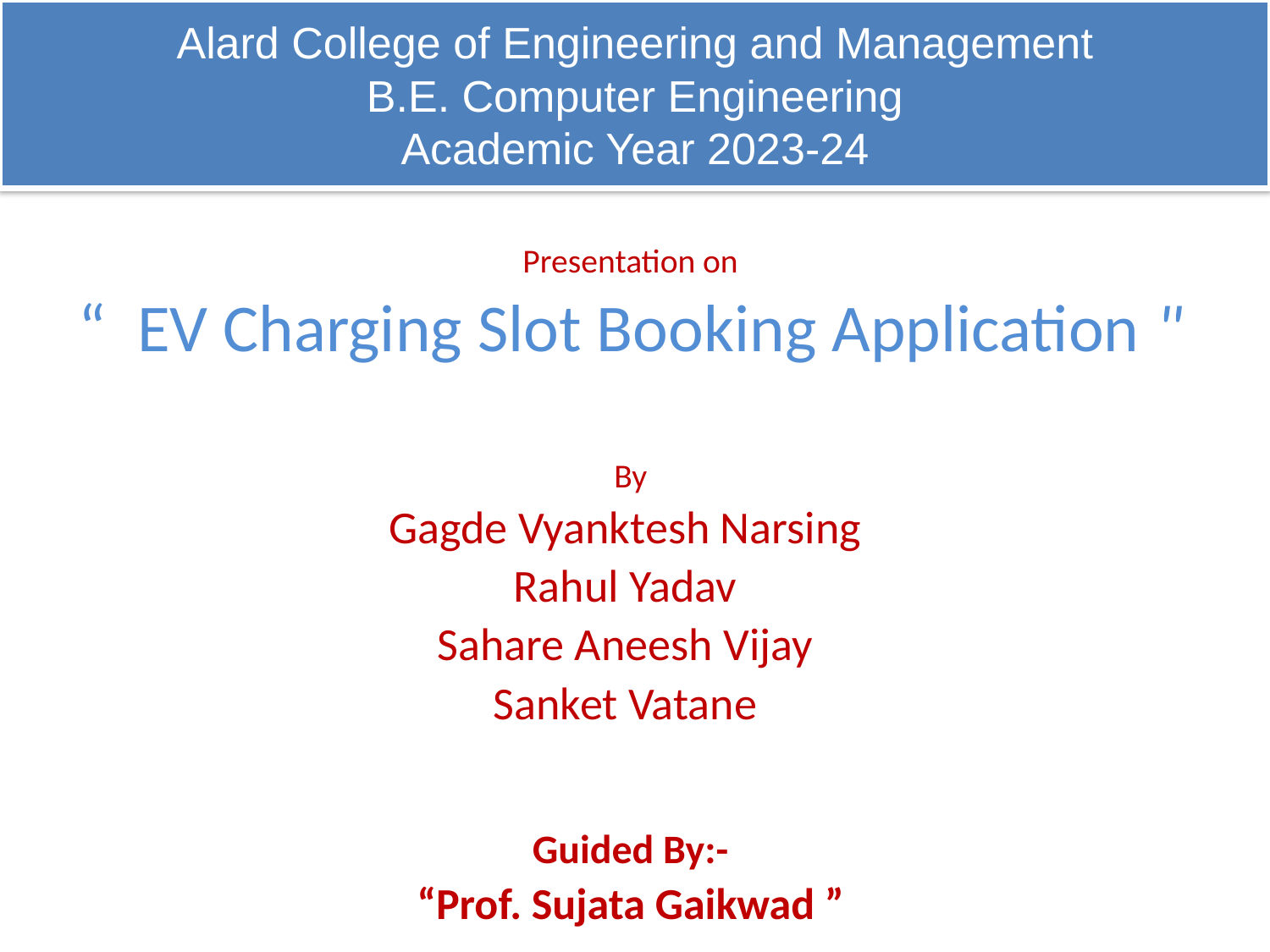

# Alard College of Engineering and Management B.E. Computer Engineering Academic Year 2023-24
Presentation on
“  EV Charging Slot Booking Application "

By
Gagde Vyanktesh Narsing
Rahul Yadav
Sahare Aneesh Vijay
Sanket Vatane

Guided By:-
“Prof. Sujata Gaikwad ”